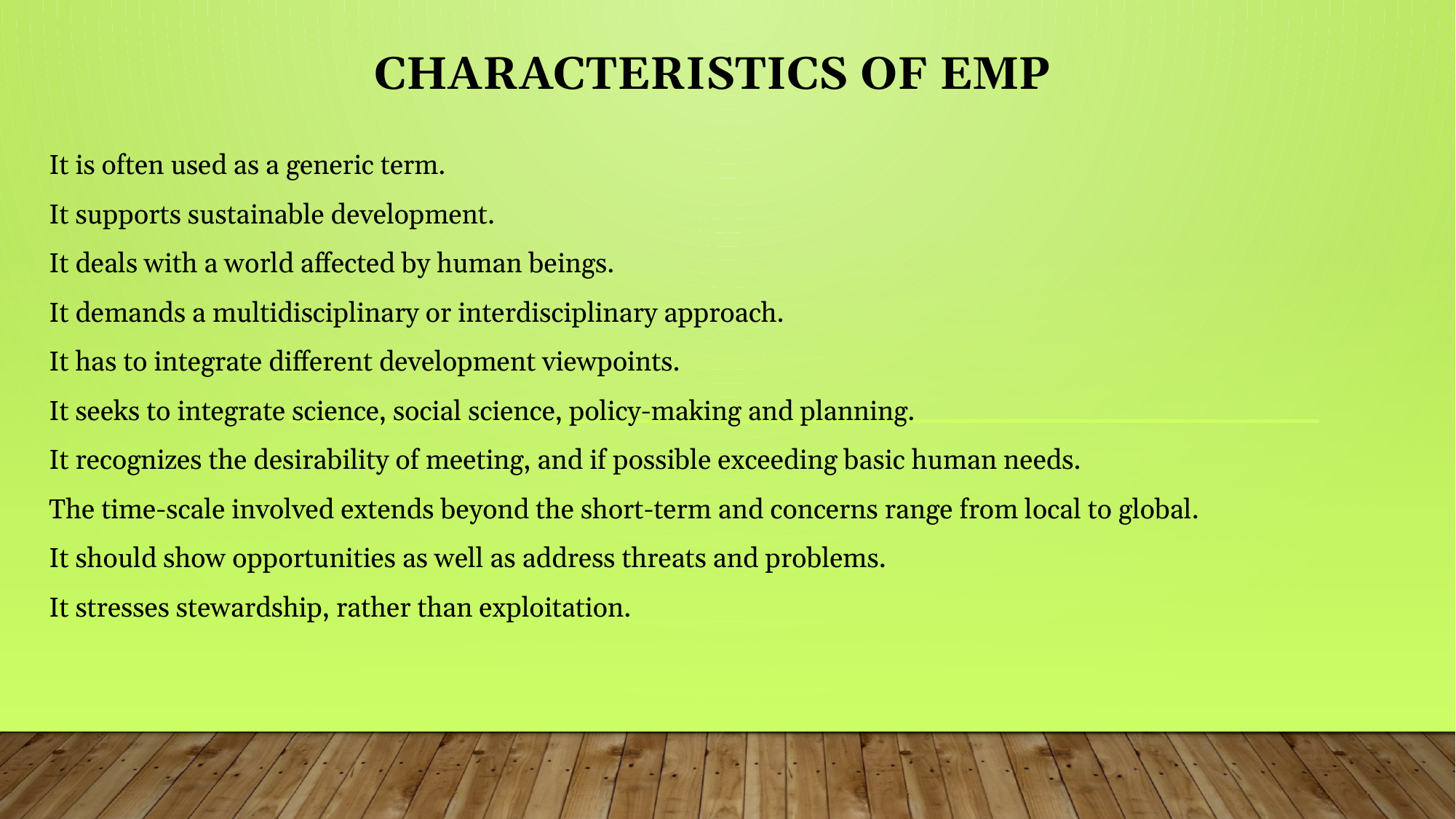

# Characteristics of EMP
It is often used as a generic term.
It supports sustainable development.
It deals with a world affected by human beings.
It demands a multidisciplinary or interdisciplinary approach.
It has to integrate different development viewpoints.
It seeks to integrate science, social science, policy-making and planning.
It recognizes the desirability of meeting, and if possible exceeding basic human needs.
The time-scale involved extends beyond the short-term and concerns range from local to global.
It should show opportunities as well as address threats and problems.
It stresses stewardship, rather than exploitation.